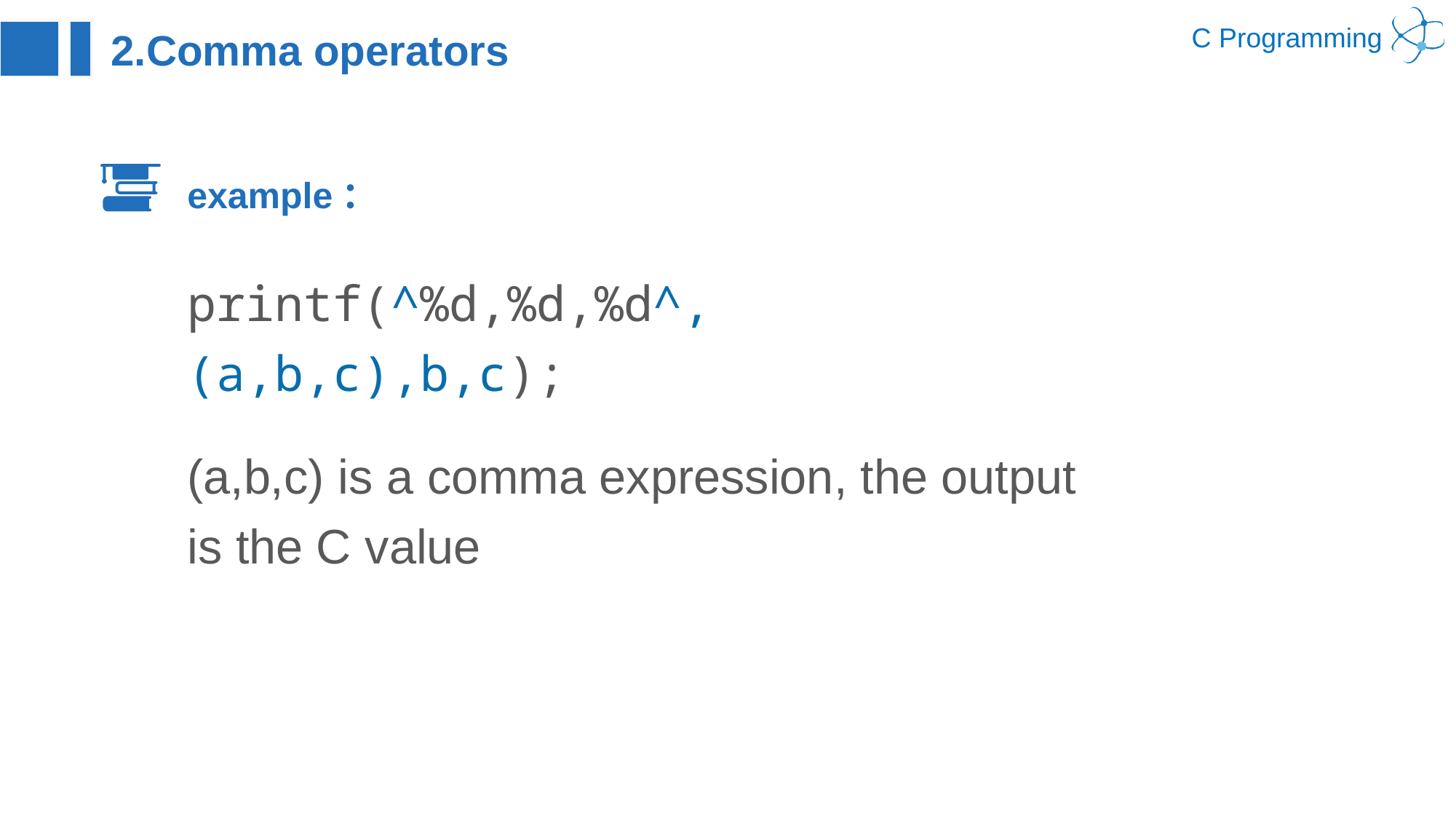

2.Comma operators

example：

printf(^%d,%d,%d^,(a,b,c),b,c);
(a,b,c) is a comma expression, the output is the C value